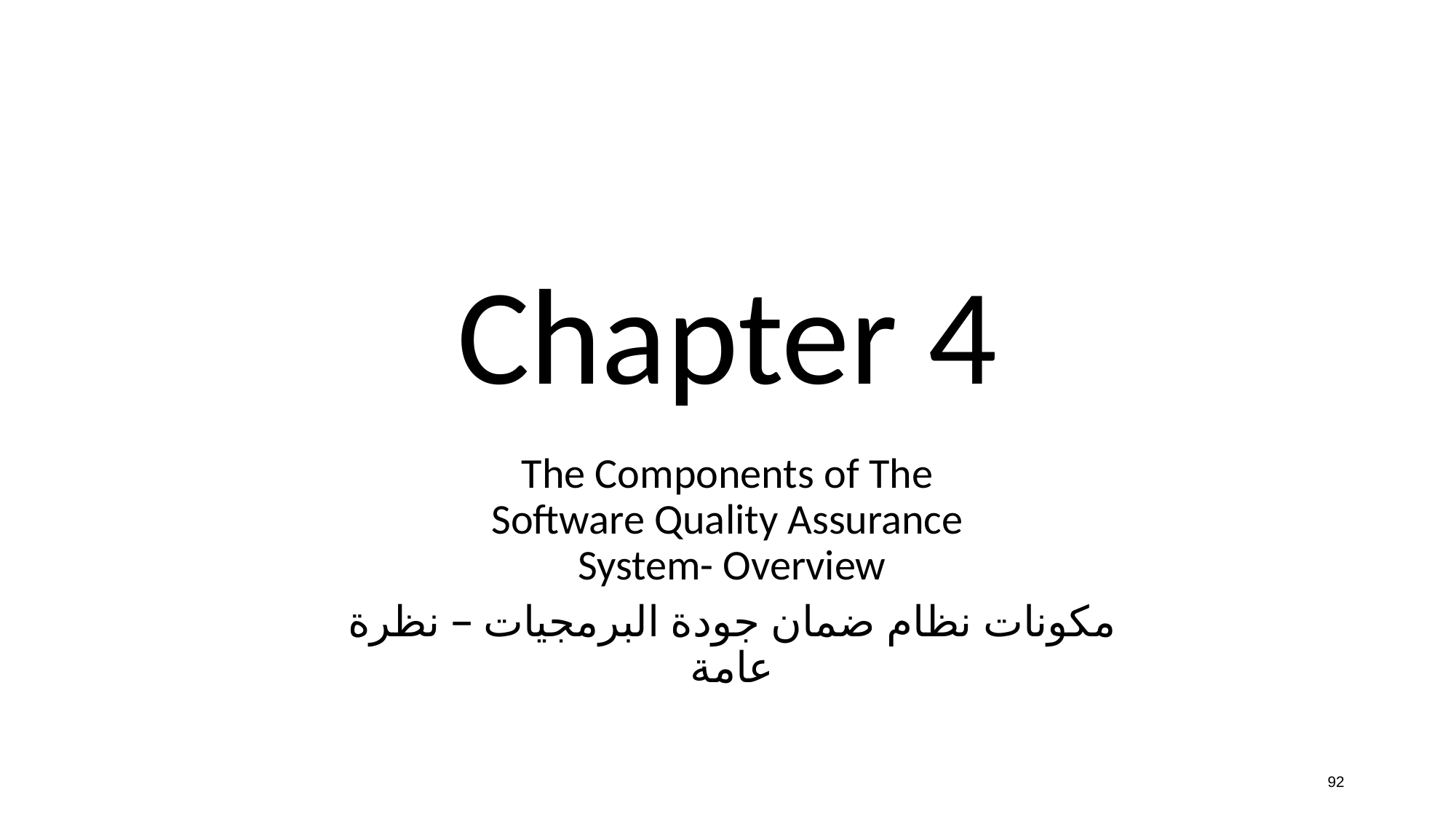

# Chapter 4
The Components of The
Software Quality Assurance
System- Overview
مكونات نظام ضمان جودة البرمجيات – نظرة عامة
92